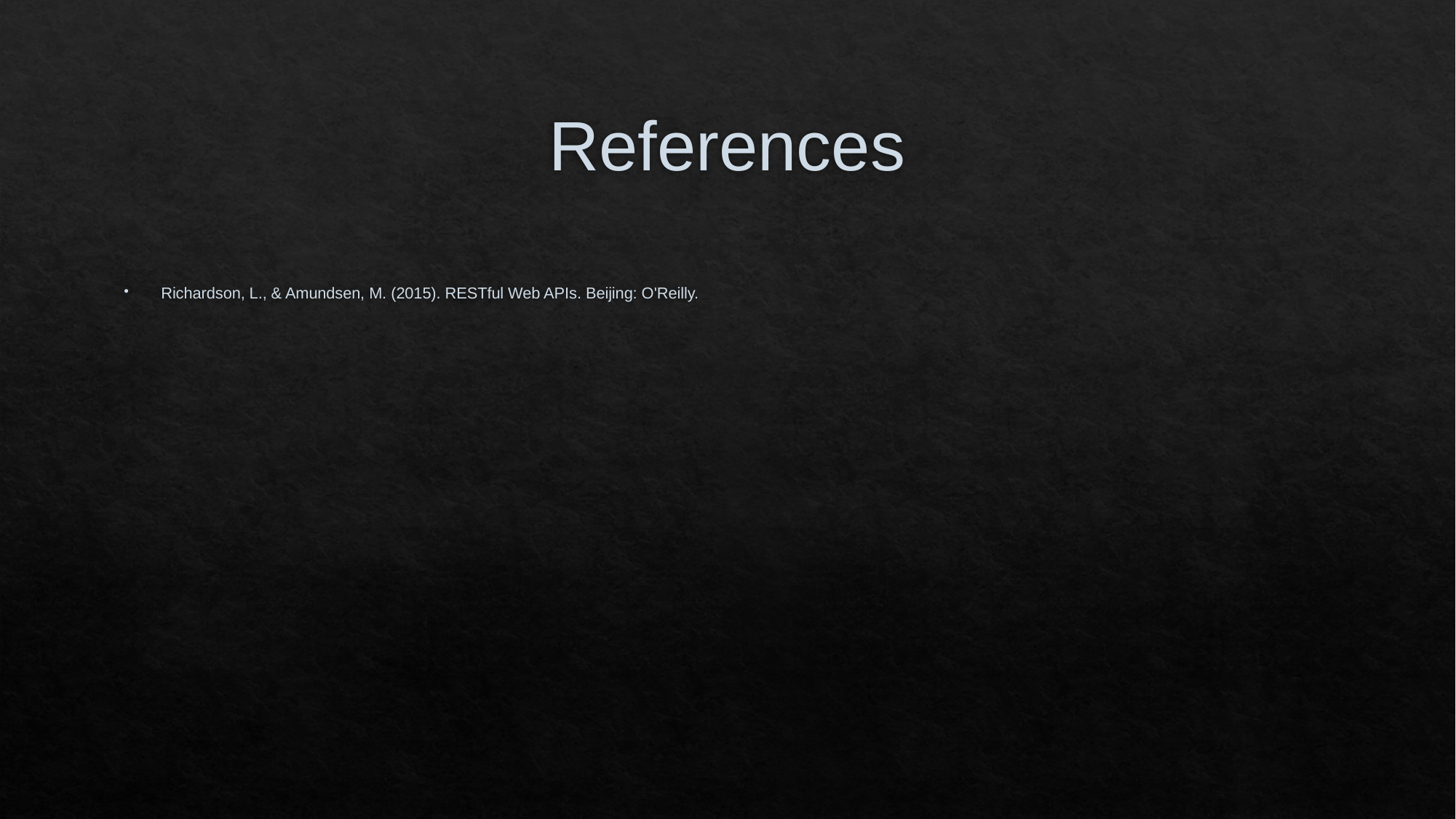

# References

Richardson, L., & Amundsen, M. (2015). RESTful Web APIs. Beijing: O'Reilly.